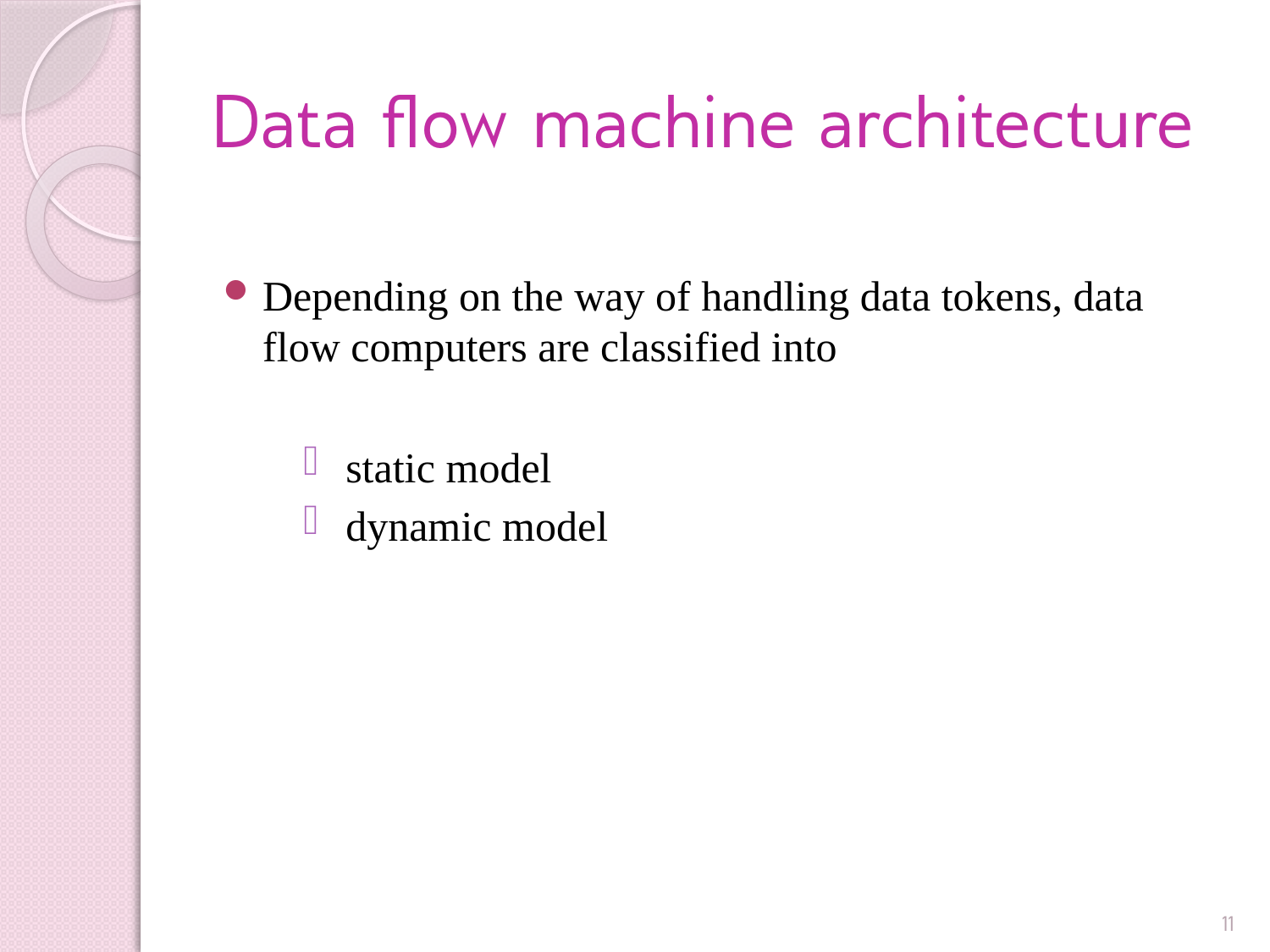

# Data flow machine architecture

Depending on the way of handling data tokens, data flow computers are classified into

 static model
 dynamic model

11